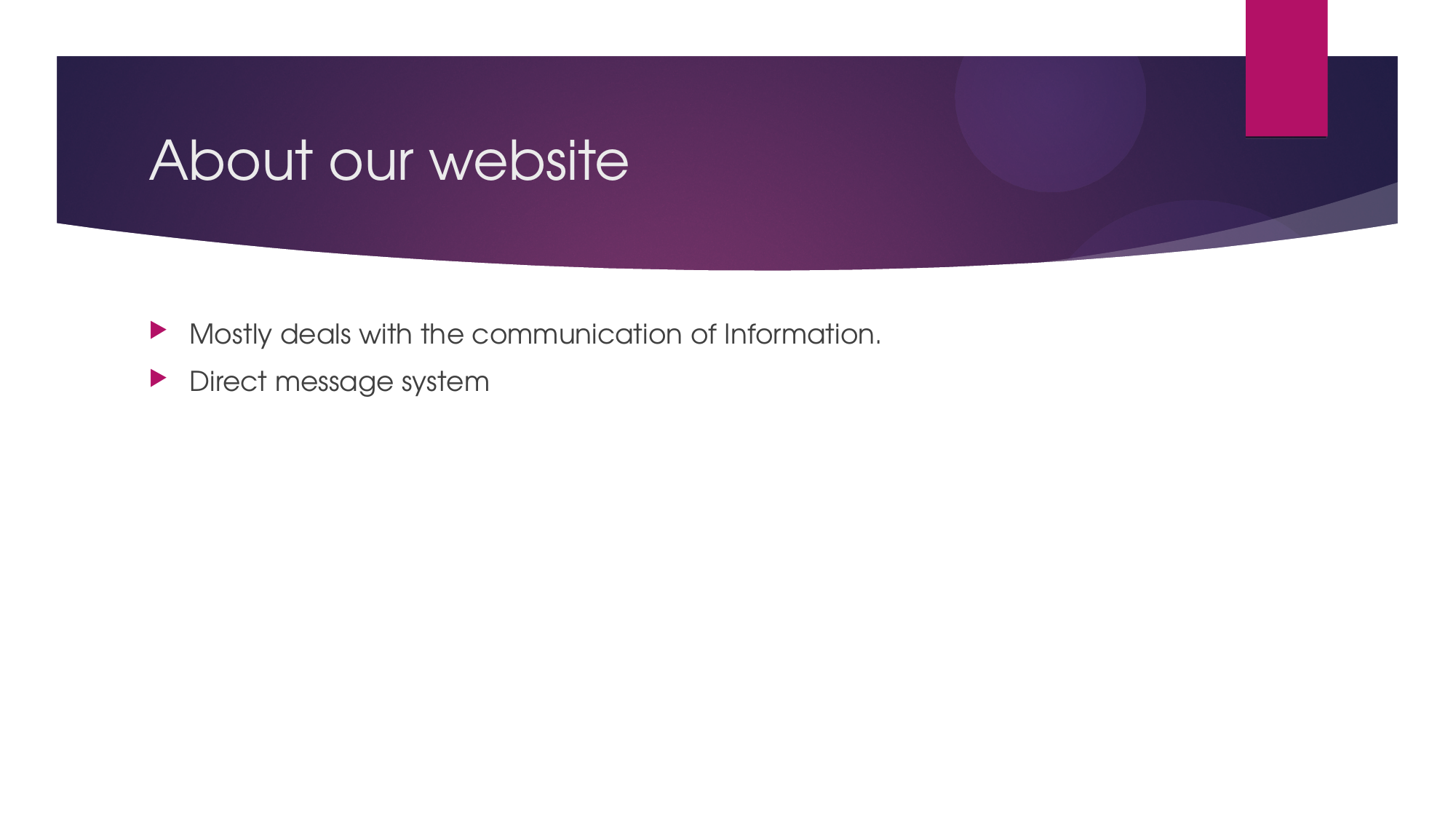

# About our website
Mostly deals with the communication of Information.
Direct message system